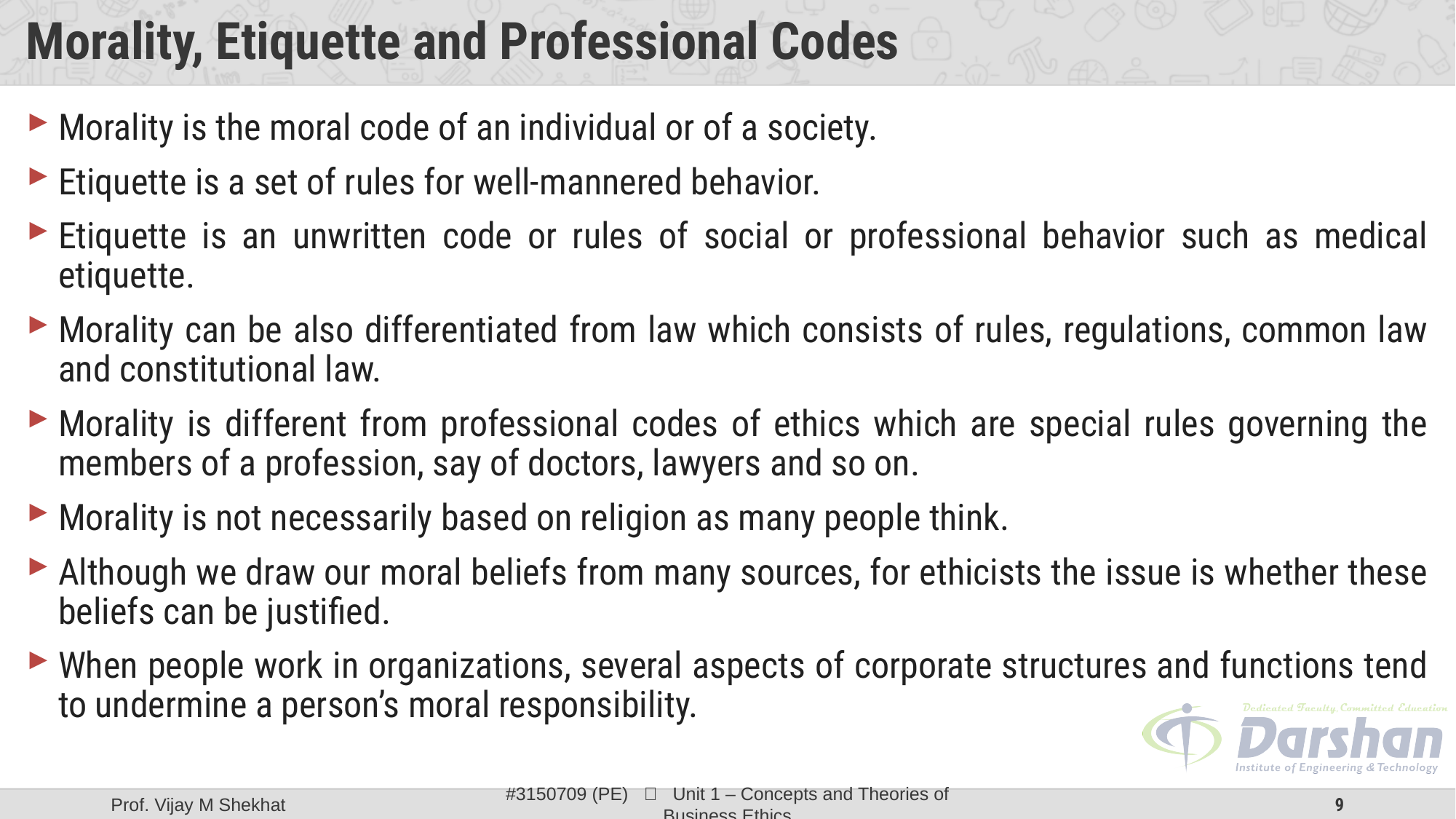

# Morality, Etiquette and Professional Codes
Morality is the moral code of an individual or of a society.
Etiquette is a set of rules for well-mannered behavior.
Etiquette is an unwritten code or rules of social or professional behavior such as medical etiquette.
Morality can be also differentiated from law which consists of rules, regulations, common law and constitutional law.
Morality is different from professional codes of ethics which are special rules governing the members of a profession, say of doctors, lawyers and so on.
Morality is not necessarily based on religion as many people think.
Although we draw our moral beliefs from many sources, for ethicists the issue is whether these beliefs can be justified.
When people work in organizations, several aspects of corporate structures and functions tend to undermine a person’s moral responsibility.